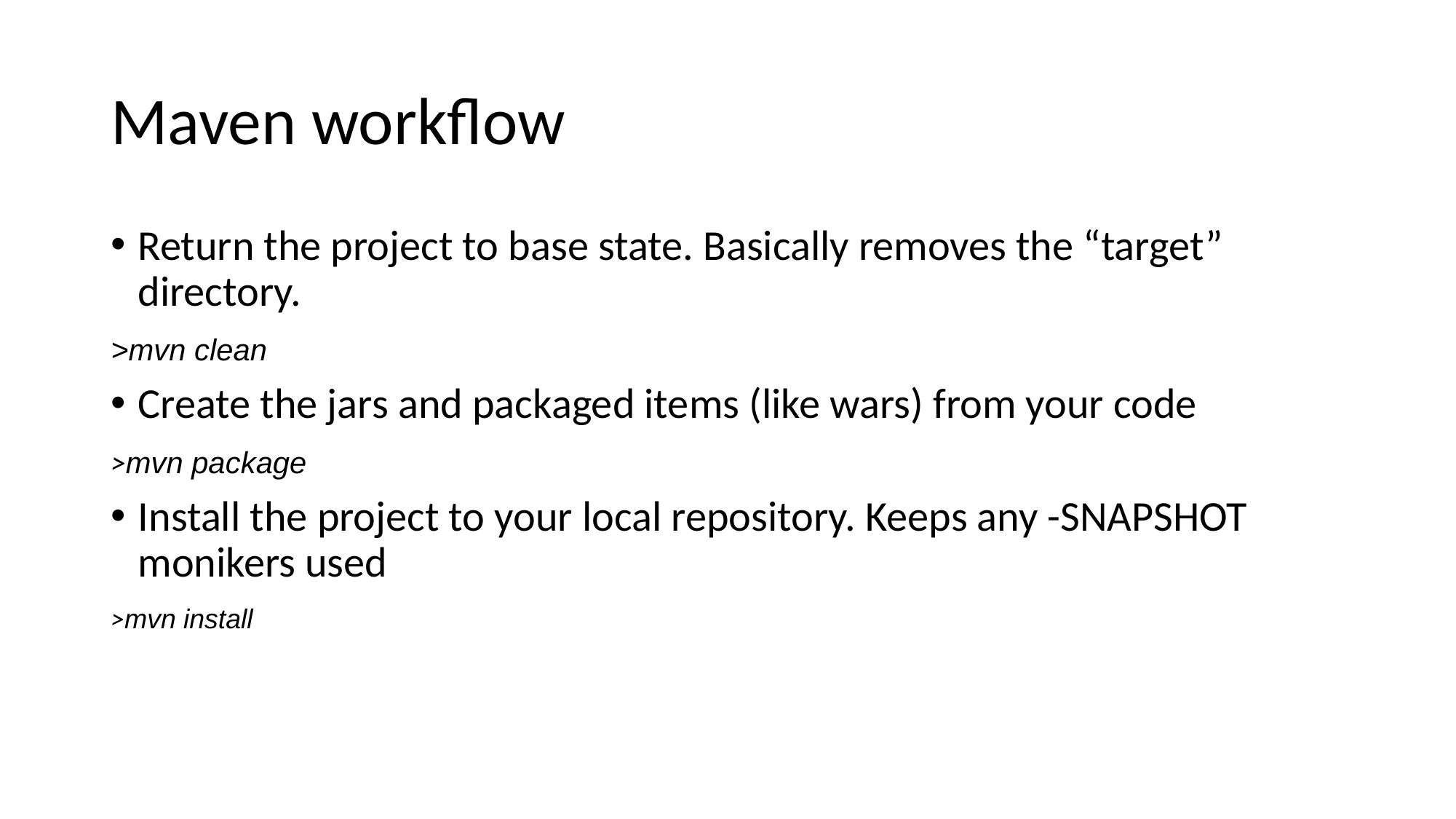

Maven workflow
Return the project to base state. Basically removes the “target” directory.
>mvn clean
Create the jars and packaged items (like wars) from your code
>mvn package
Install the project to your local repository. Keeps any -SNAPSHOT monikers used
>mvn install